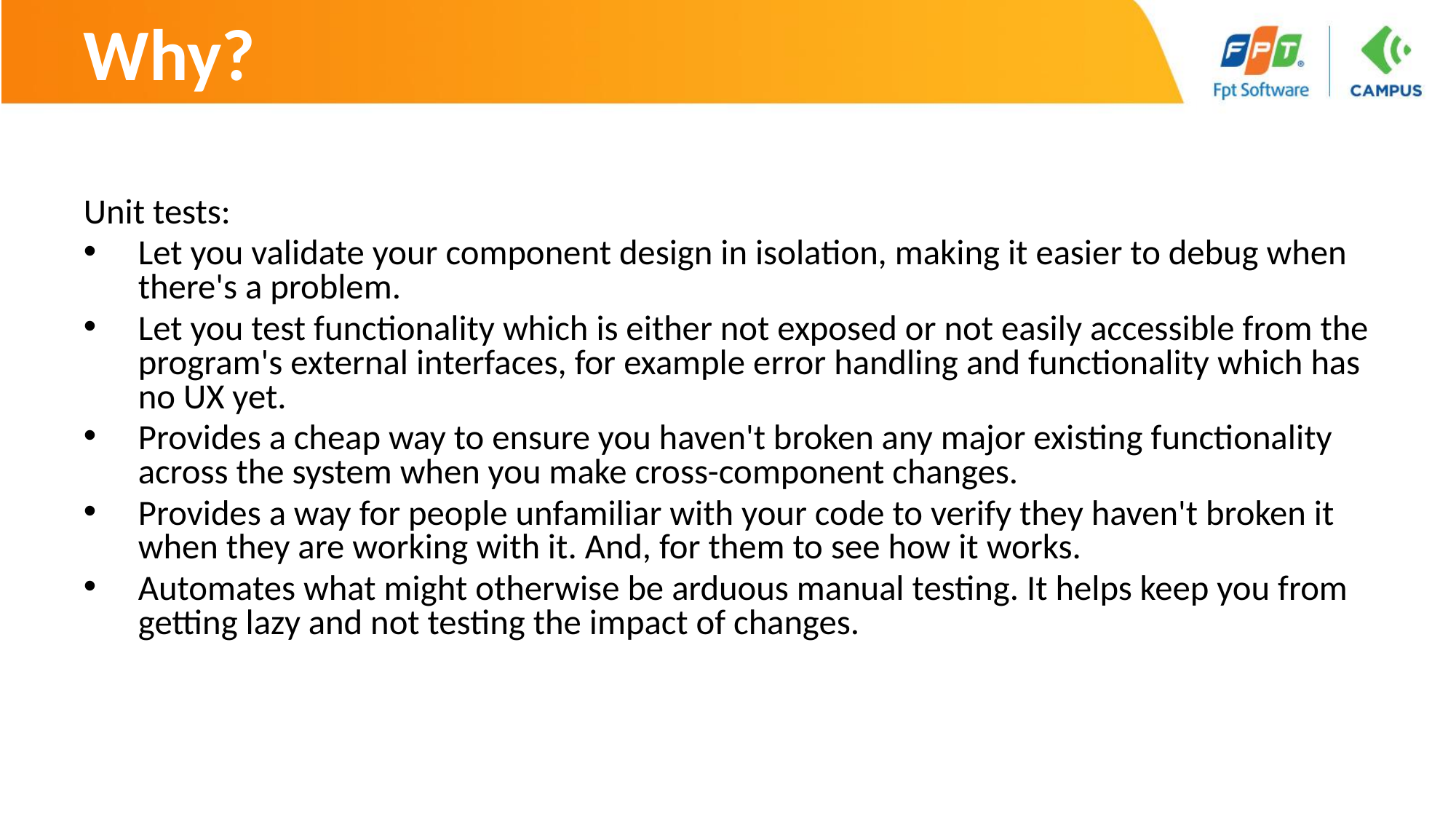

# Why?
Unit tests:
Let you validate your component design in isolation, making it easier to debug when there's a problem.
Let you test functionality which is either not exposed or not easily accessible from the program's external interfaces, for example error handling and functionality which has no UX yet.
Provides a cheap way to ensure you haven't broken any major existing functionality across the system when you make cross-component changes.
Provides a way for people unfamiliar with your code to verify they haven't broken it when they are working with it. And, for them to see how it works.
Automates what might otherwise be arduous manual testing. It helps keep you from getting lazy and not testing the impact of changes.